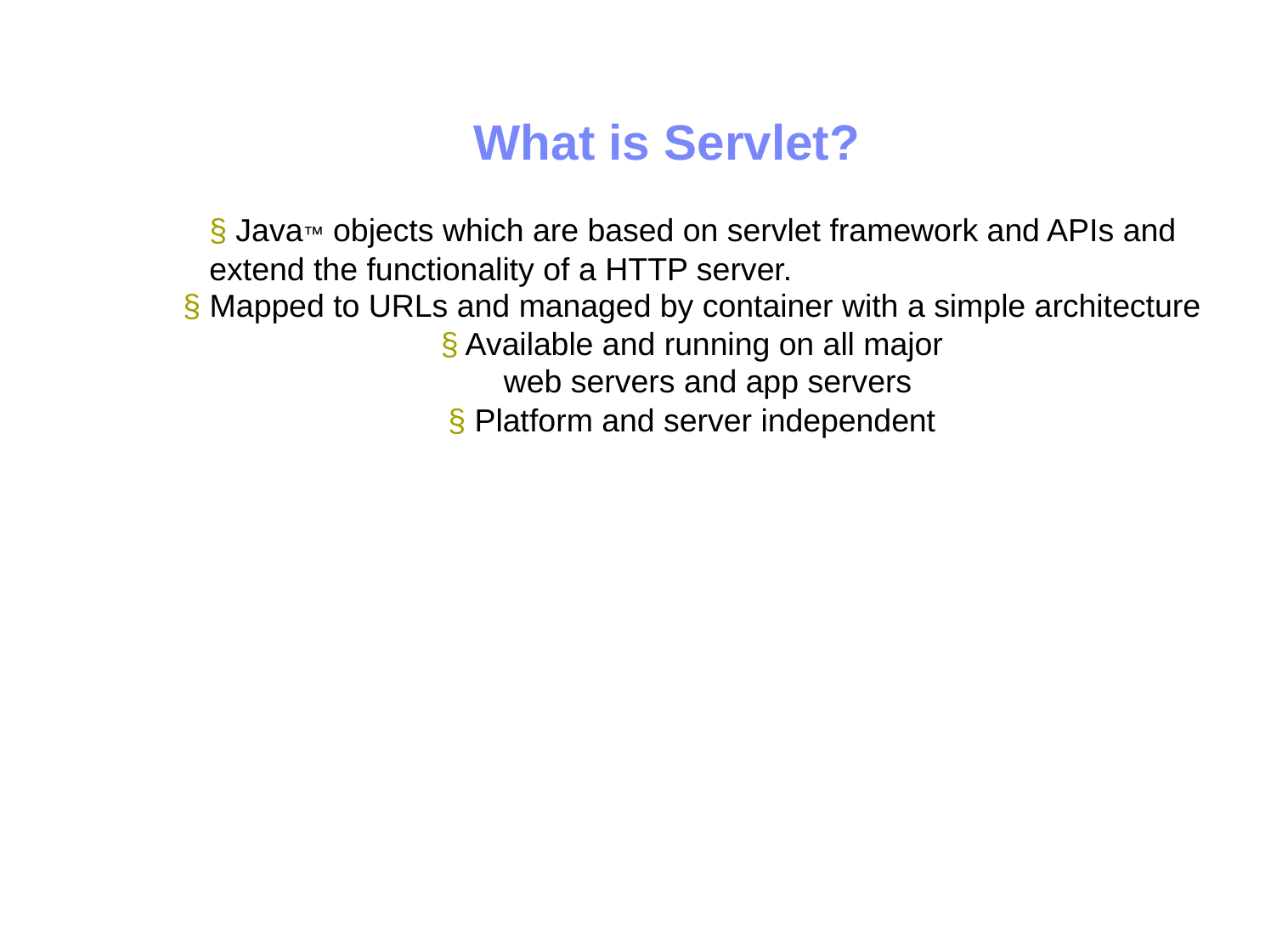

Antrix Consultancy Services

What is Servlet?

§ Java™ objects which are based on servlet framework and APIs and
extend the functionality of a HTTP server.

§ Mapped to URLs and managed by container with a simple architecture

§ Available and running on all major

web servers and app servers

§ Platform and server independent

Madhusudhanan.P.K.